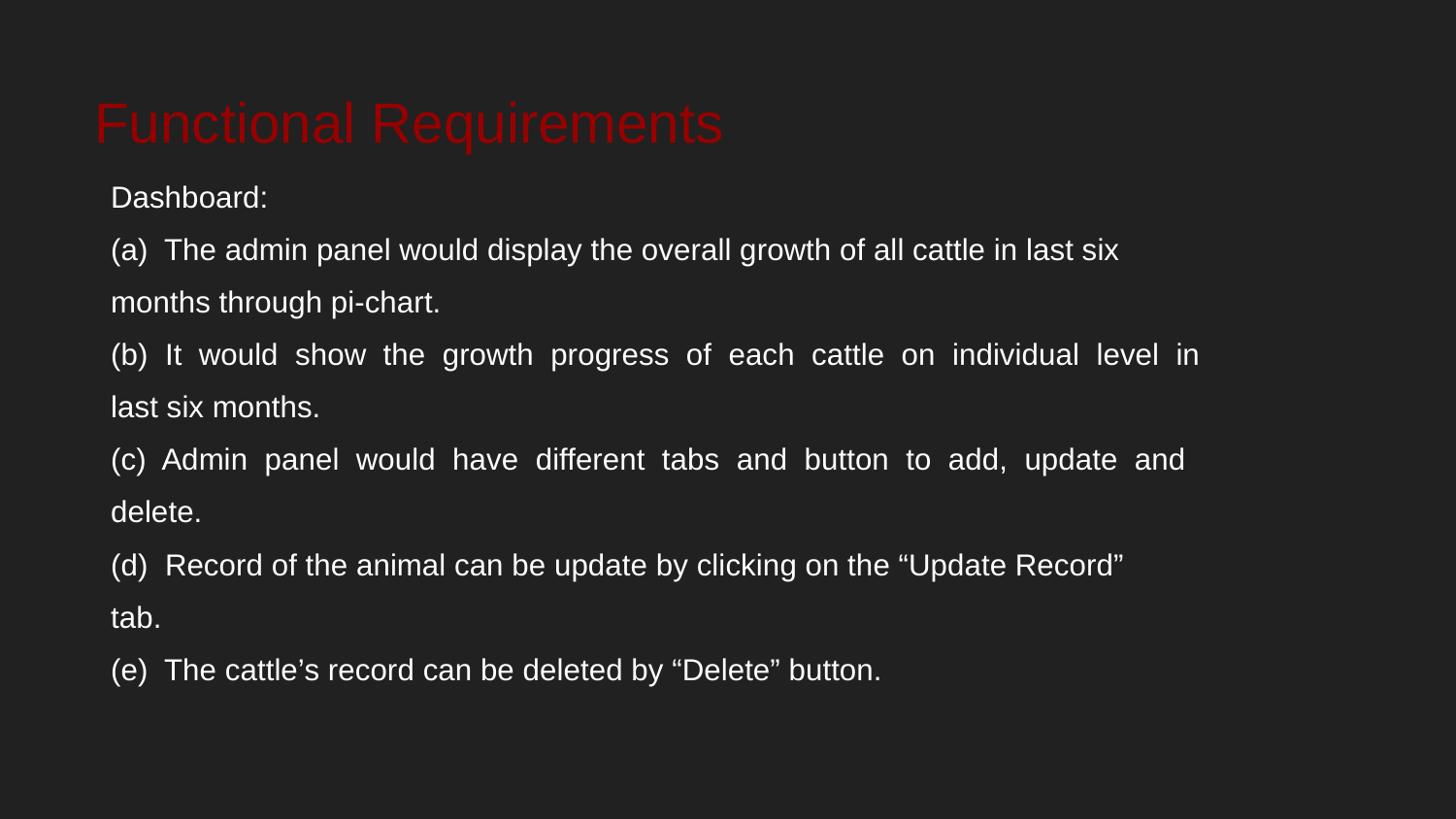

# Functional Requirements

Dashboard:
(a)  The admin panel would display the overall growth of all cattle in last six
months through pi-chart.
(b)  It  would  show  the  growth  progress  of  each  cattle  on  individual  level  in
last six months.
(c)  Admin  panel  would  have  different  tabs  and  button  to  add,  update  and
delete.
(d)  Record of the animal can be update by clicking on the “Update Record”
tab.
(e)  The cattle’s record can be deleted by “Delete” button.